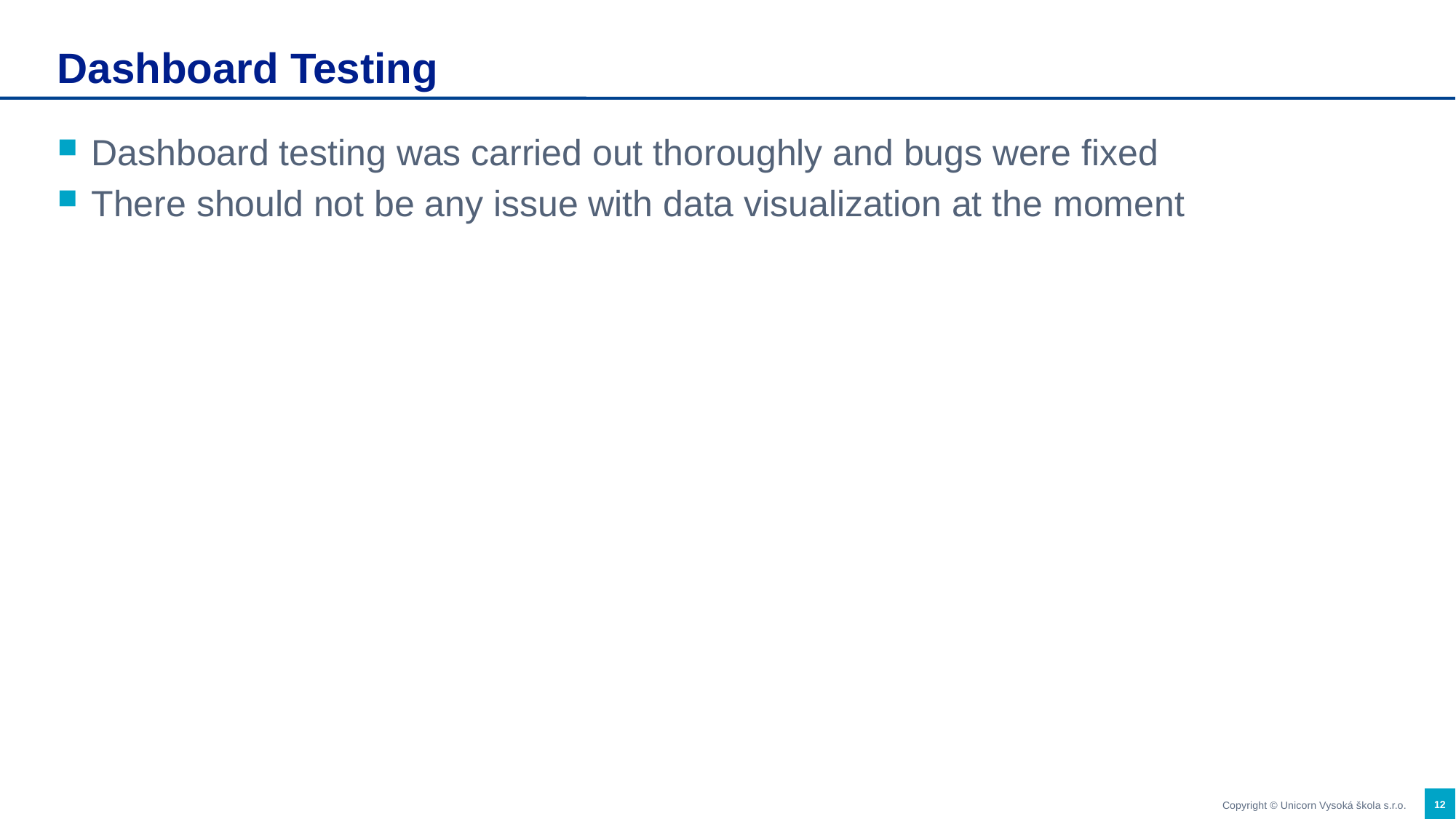

Dashboard Testing
Dashboard testing was carried out thoroughly and bugs were fixed
There should not be any issue with data visualization at the moment

12
Copyright © Unicorn Vysoká škola s.r.o.